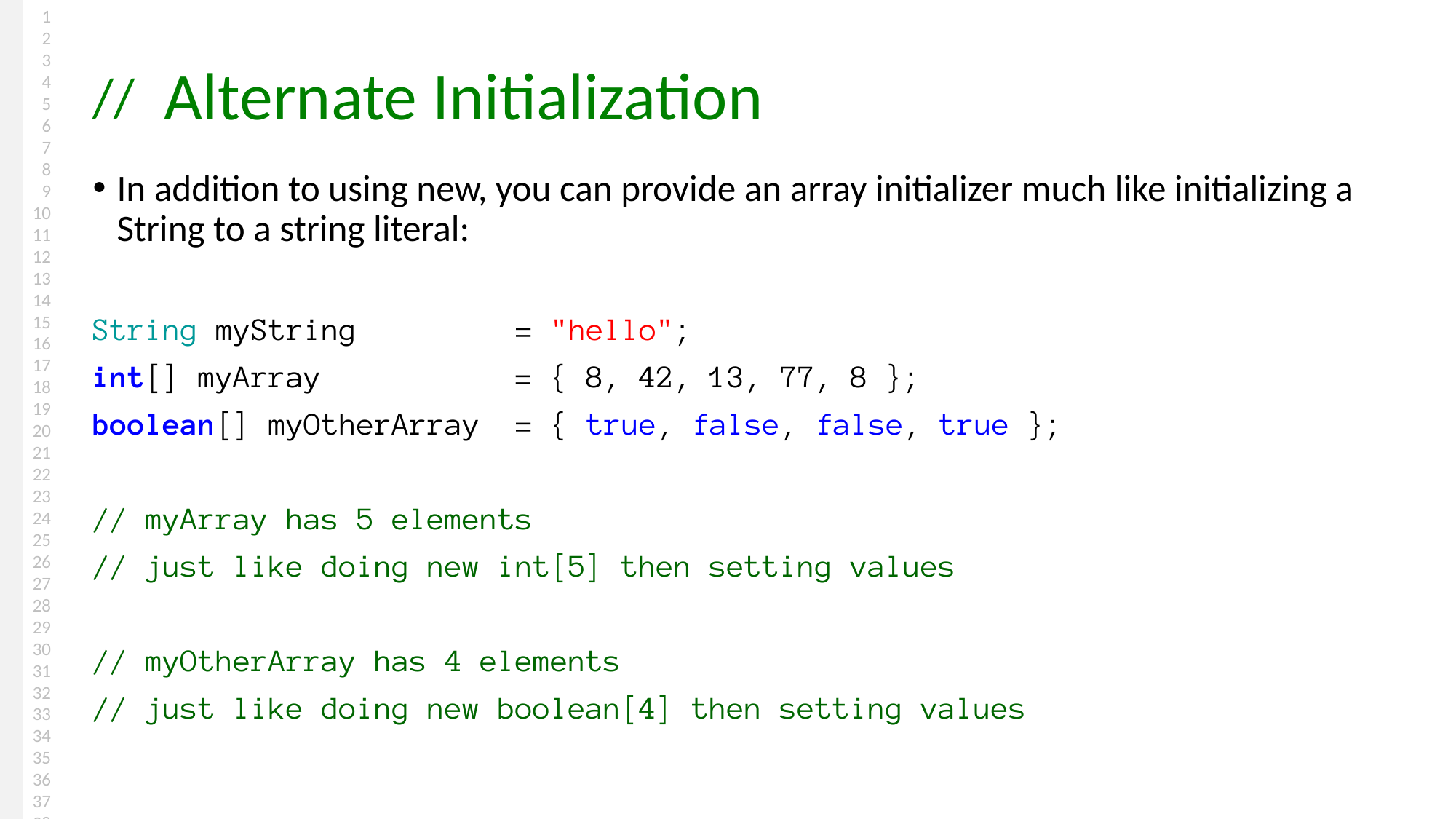

# Alternate Initialization
In addition to using new, you can provide an array initializer much like initializing a String to a string literal:

String myString         = "hello";
int[] myArray           = { 8, 42, 13, 77, 8 };
boolean[] myOtherArray  = { true, false, false, true };

// myArray has 5 elements
// just like doing new int[5] then setting values

// myOtherArray has 4 elements
// just like doing new boolean[4] then setting values